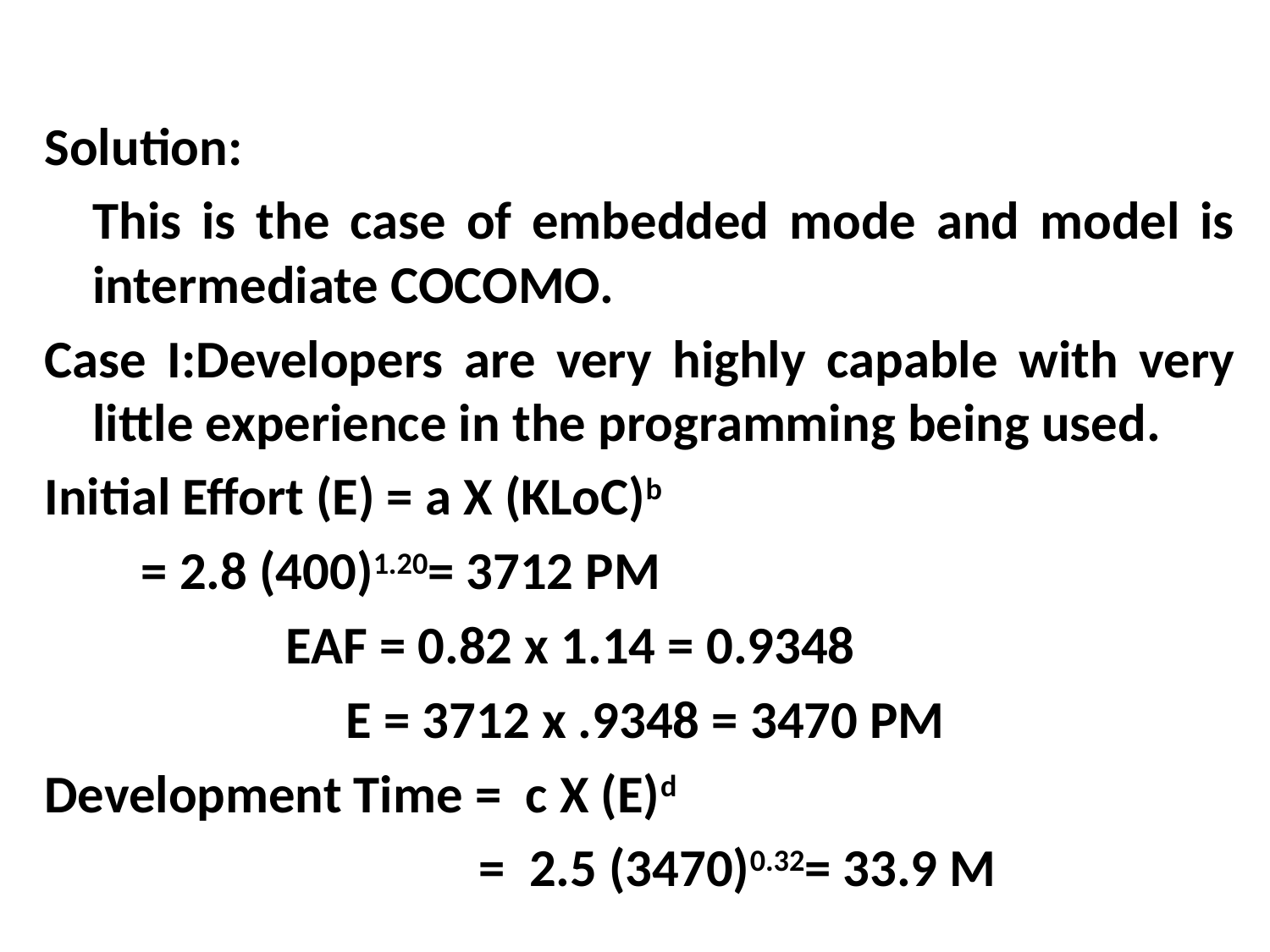

Solution:
	This is the case of embedded mode and model is intermediate COCOMO.
Case I:Developers are very highly capable with very little experience in the programming being used.
Initial Effort (E) = a X (KLoC)b
			    = 2.8 (400)1.20= 3712 PM
                    EAF = 0.82 x 1.14 = 0.9348
                         E = 3712 x .9348 = 3470 PM
Development Time =  c X (E)d
                                    =  2.5 (3470)0.32= 33.9 M